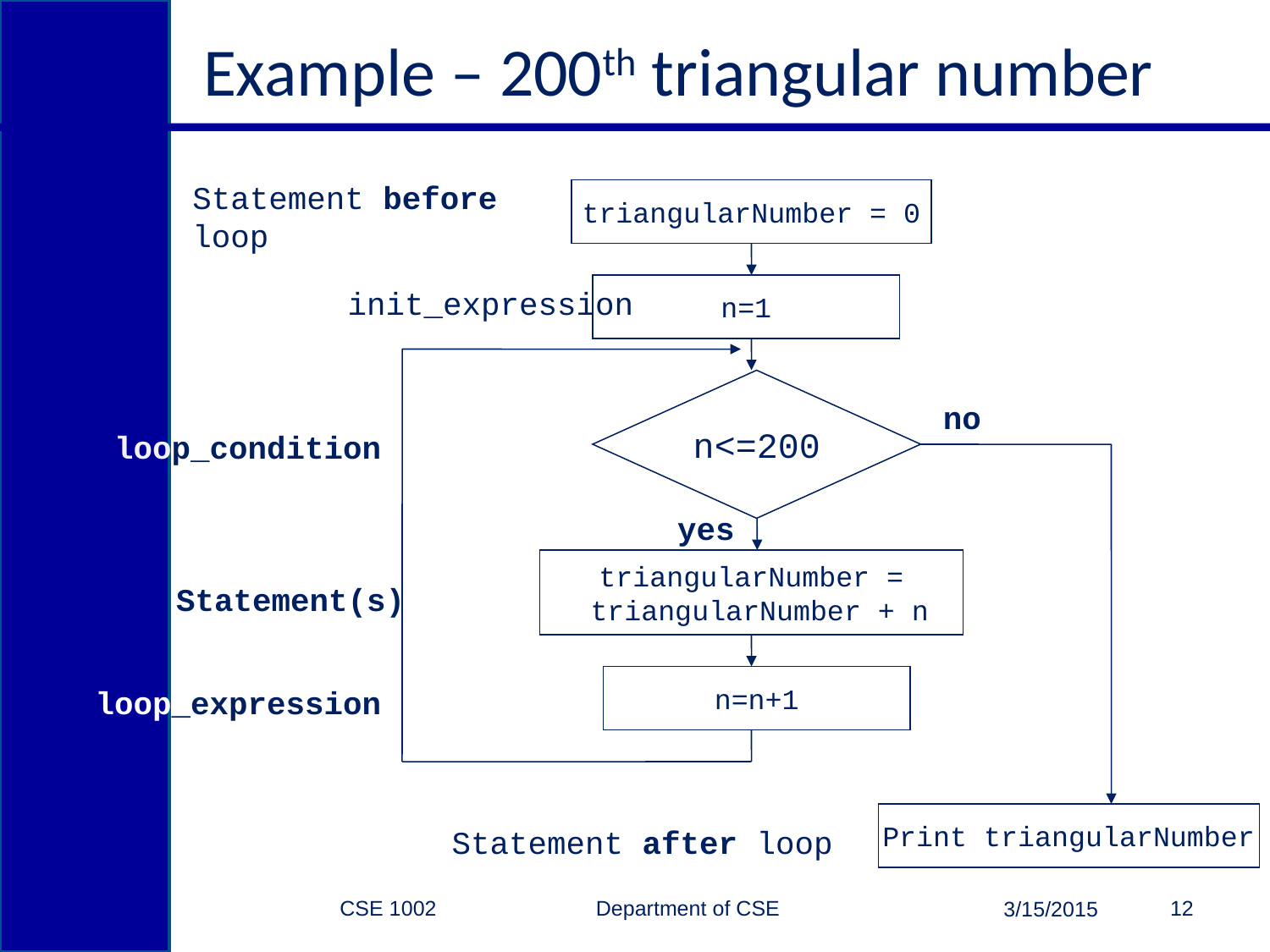

# Example – 200th triangular number
Statement before loop
triangularNumber = 0

n=1
init_expression

n<=200
no
loop_condition

yes
triangularNumber =
 triangularNumber + n
Statement(s)

n=n+1
loop_expression

Print triangularNumber
Statement after loop

CSE 1002                           Department of CSE
12
3/15/2015